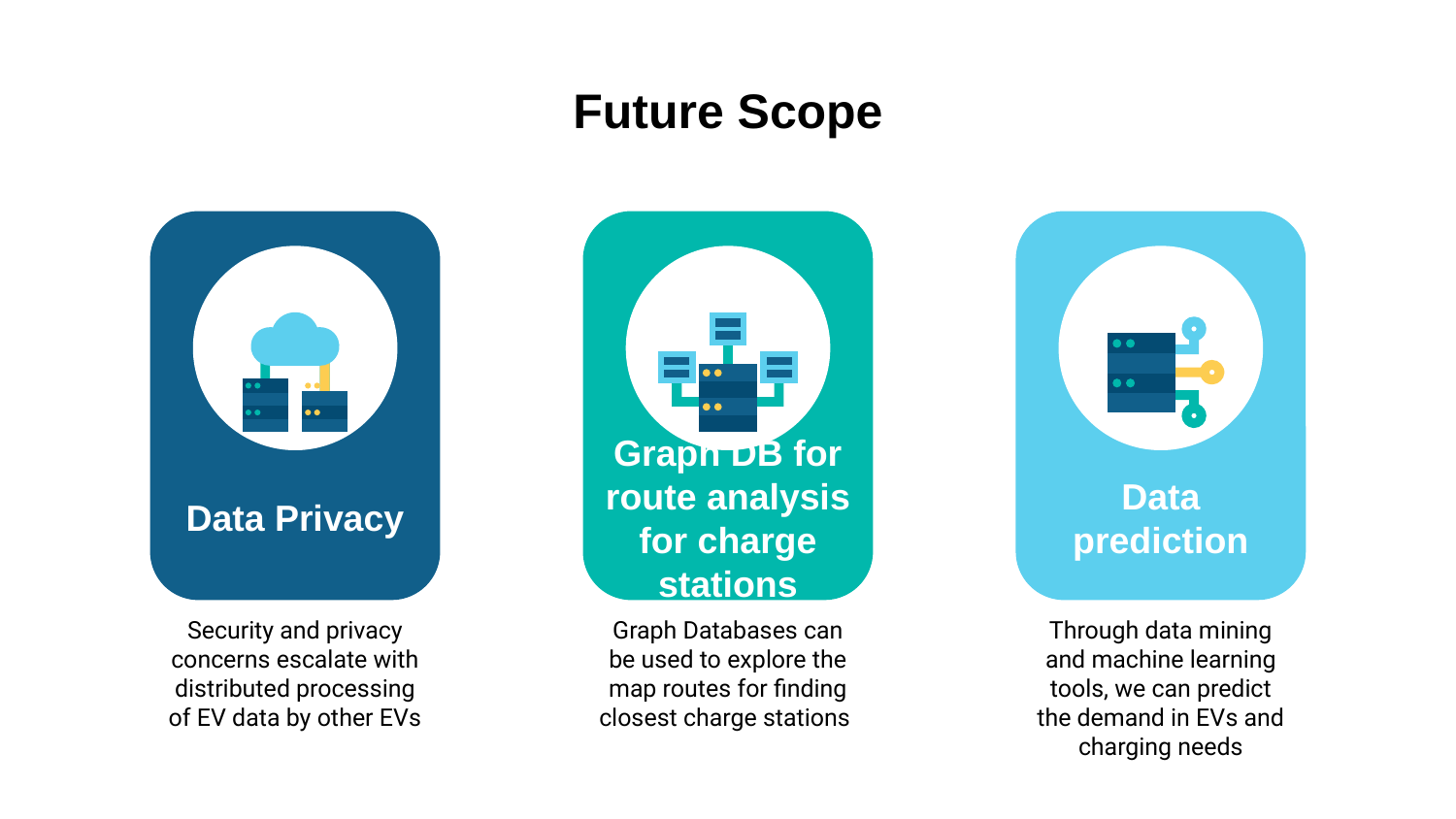

# Future Scope

Data Privacy
Security and privacy concerns escalate with distributed processing of EV data by other EVs

Graph DB for route analysis for charge stations
Graph Databases can be used to explore the map routes for finding closest charge stations

Data prediction
Through data mining and machine learning tools, we can predict the demand in EVs and charging needs